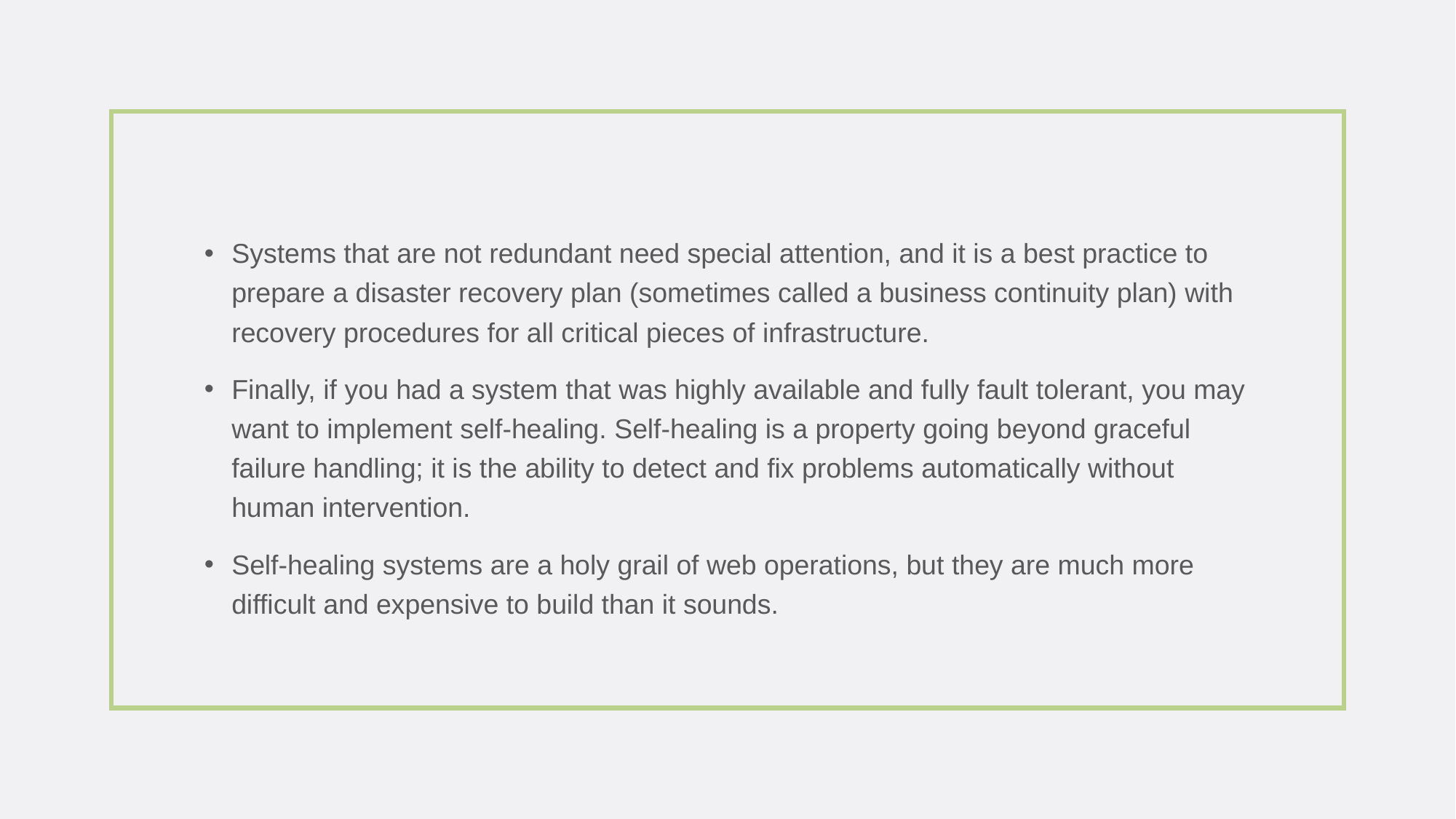

Systems that are not redundant need special attention, and it is a best practice to prepare a disaster recovery plan (sometimes called a business continuity plan) with recovery procedures for all critical pieces of infrastructure.
Finally, if you had a system that was highly available and fully fault tolerant, you may want to implement self-healing. Self-healing is a property going beyond graceful failure handling; it is the ability to detect and fix problems automatically without human intervention.
Self-healing systems are a holy grail of web operations, but they are much more difficult and expensive to build than it sounds.